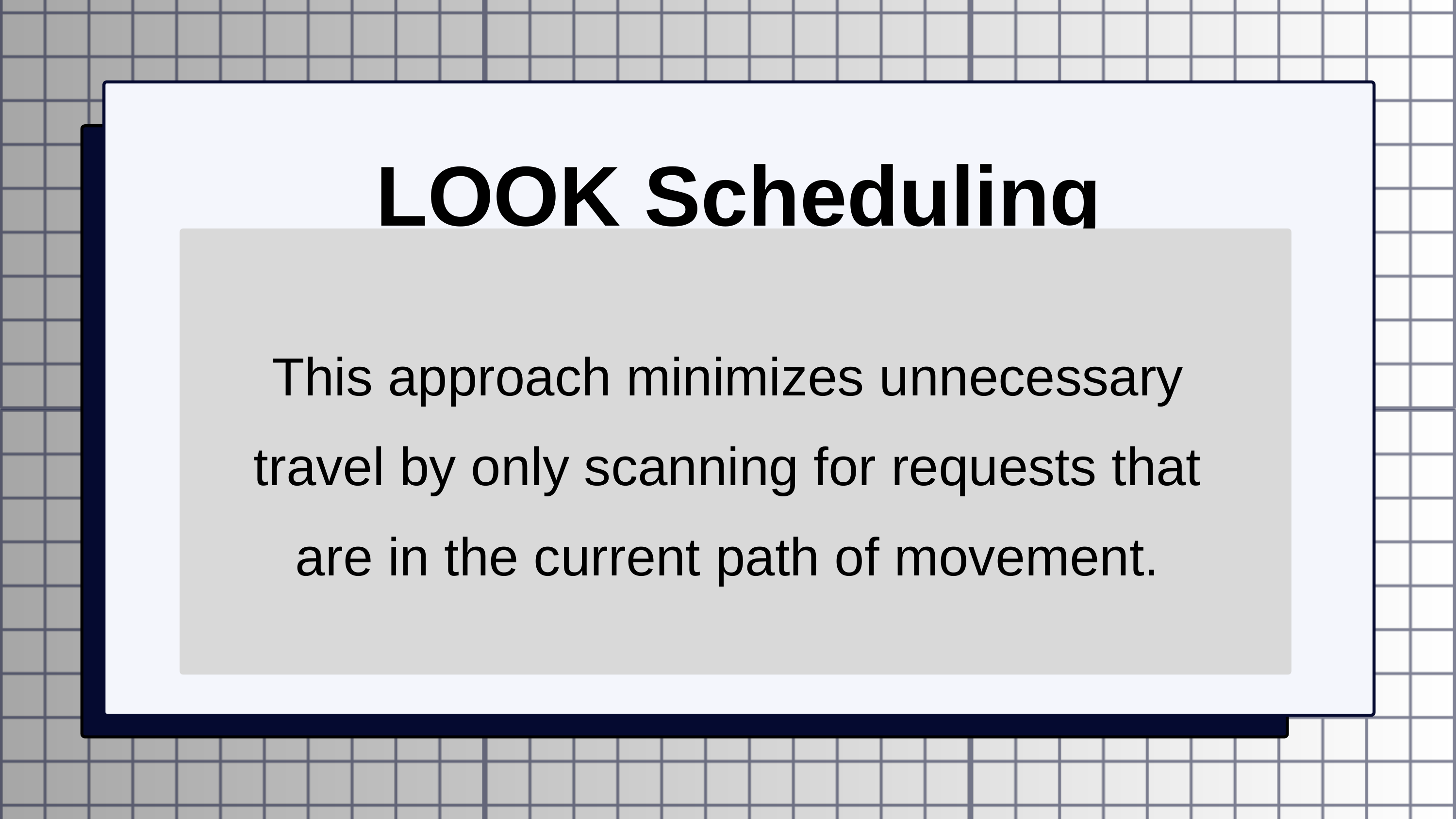

LOOK Scheduling Algorithm

This approach minimizes unnecessary travel by only scanning for requests that are in the current path of movement.